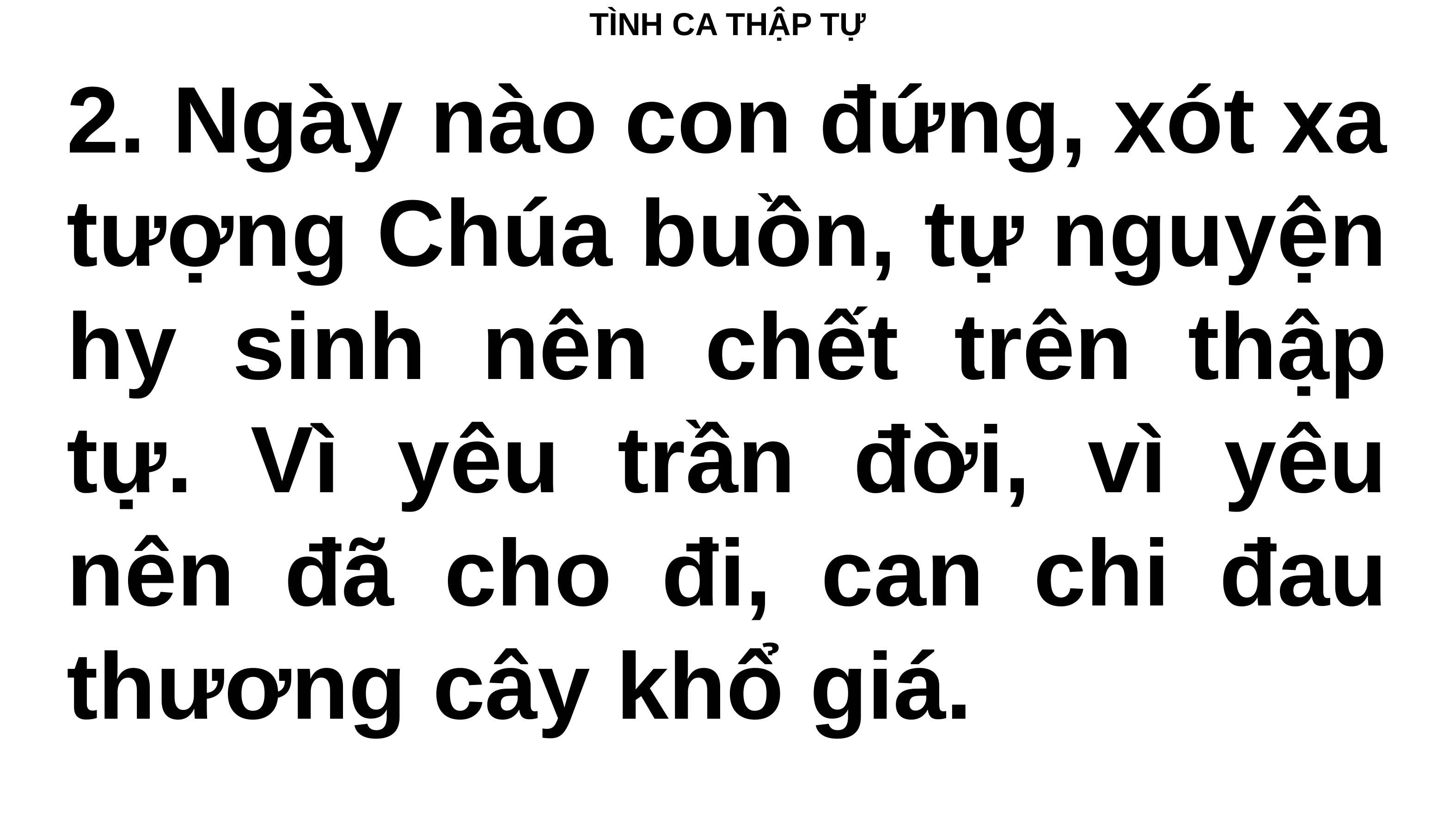

# TÌNH CA THẬP TỰ
2. Ngày nào con đứng, xót xa tượng Chúa buồn, tự nguyện hy sinh nên chết trên thập tự. Vì yêu trần đời, vì yêu nên đã cho đi, can chi đau thương cây khổ giá.